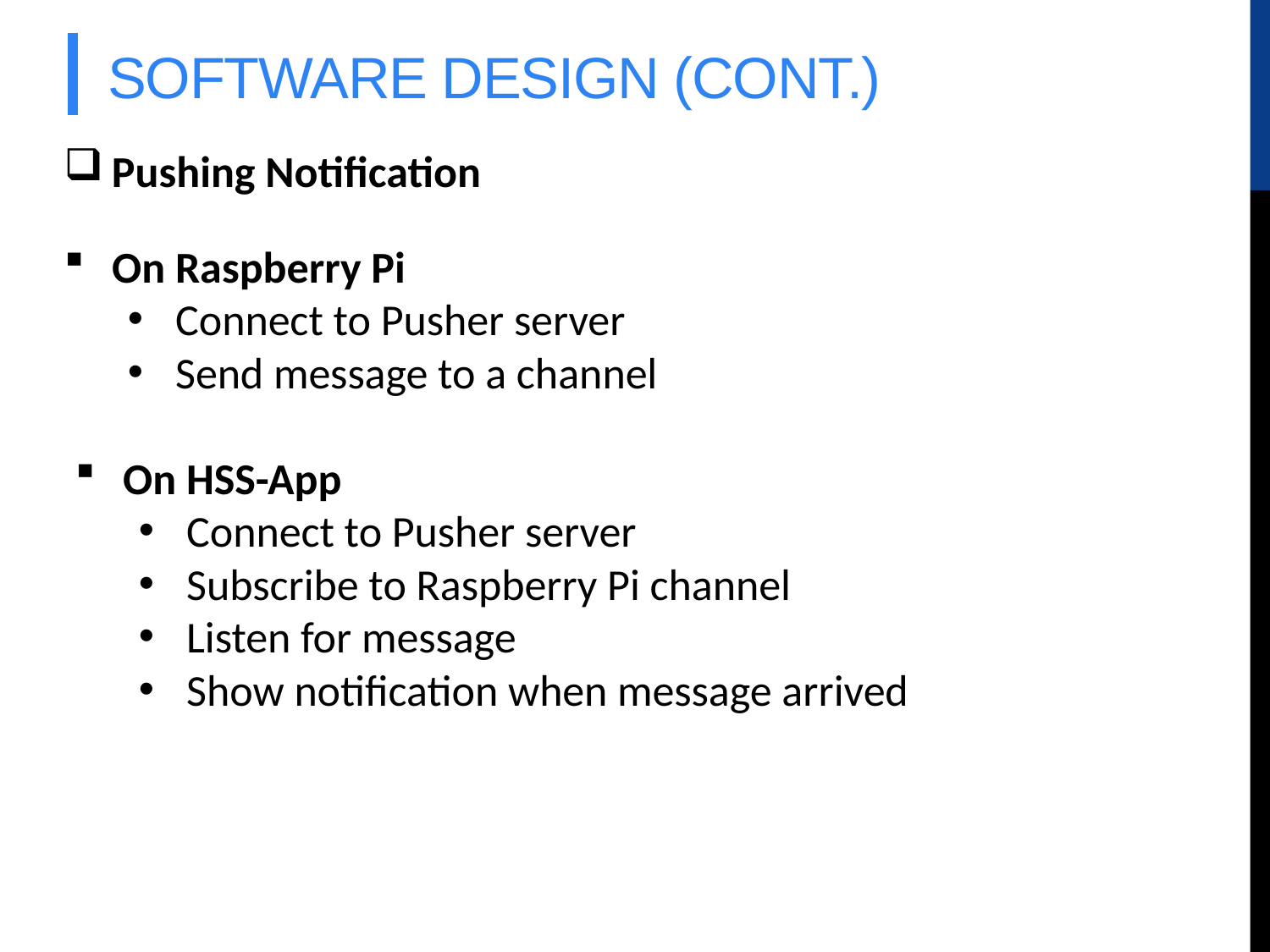

# SOFTWARE DESIGN (cont.)
Pushing Notification
On Raspberry Pi
Connect to Pusher server
Send message to a channel
On HSS-App
Connect to Pusher server
Subscribe to Raspberry Pi channel
Listen for message
Show notification when message arrived